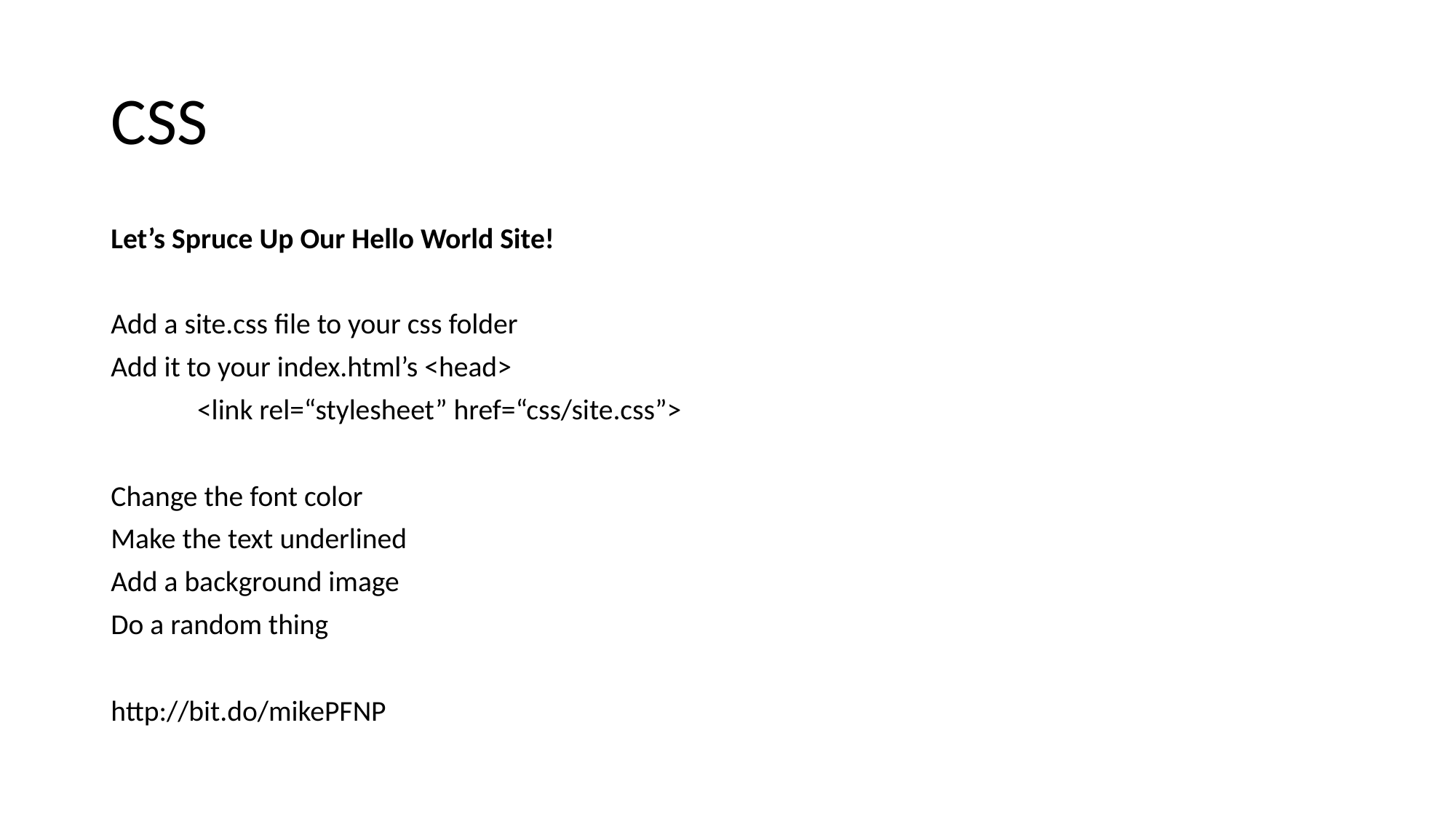

# CSS
Let’s Spruce Up Our Hello World Site!

Add a site.css file to your css folder
Add it to your index.html’s <head>
	<link rel=“stylesheet” href=“css/site.css”>

Change the font color
Make the text underlined
Add a background image
Do a random thing

http://bit.do/mikePFNP